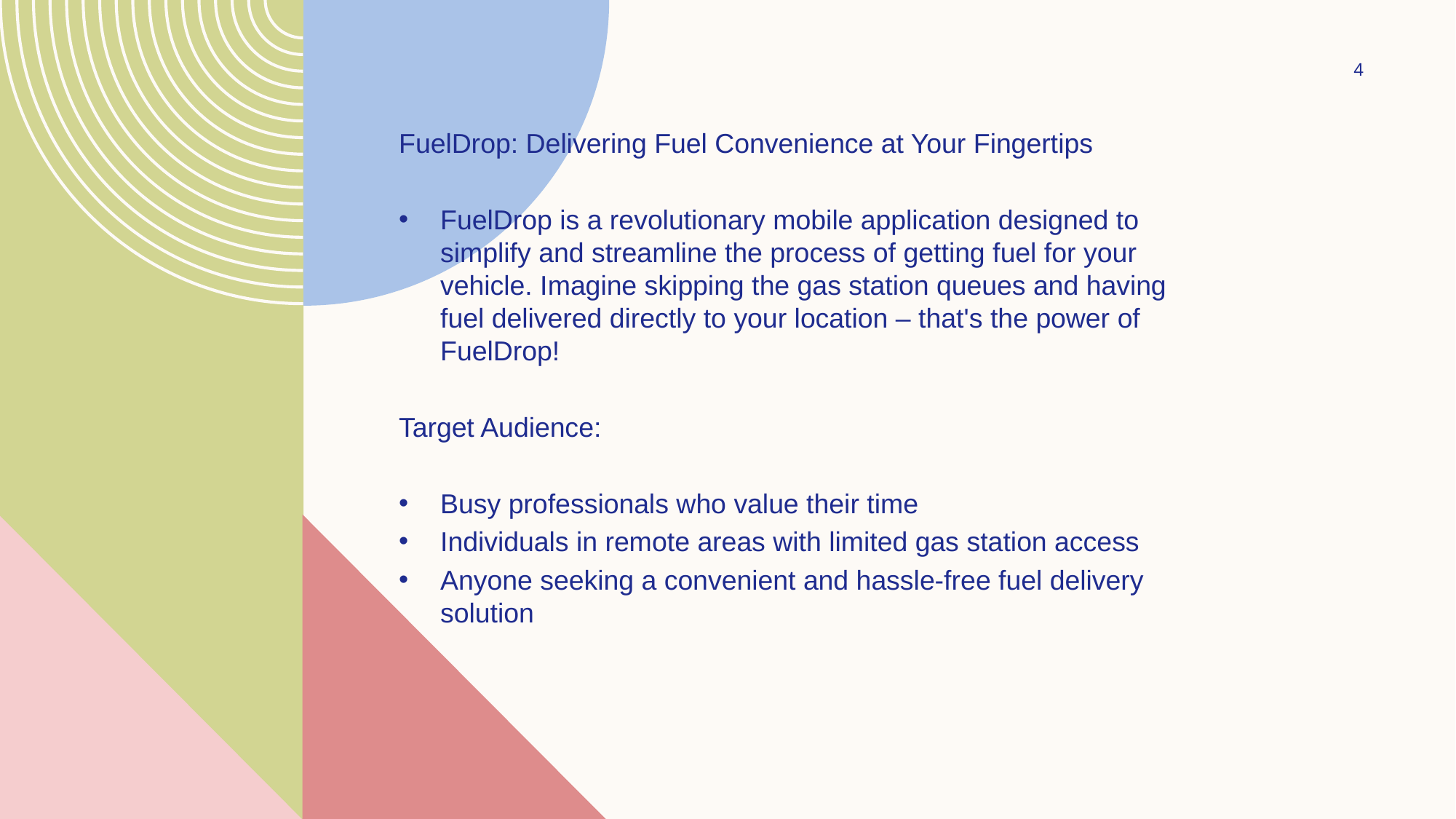

4
FuelDrop: Delivering Fuel Convenience at Your Fingertips

FuelDrop is a revolutionary mobile application designed to simplify and streamline the process of getting fuel for your vehicle. Imagine skipping the gas station queues and having fuel delivered directly to your location – that's the power of FuelDrop!

Target Audience:

Busy professionals who value their time
Individuals in remote areas with limited gas station access
Anyone seeking a convenient and hassle-free fuel delivery solution